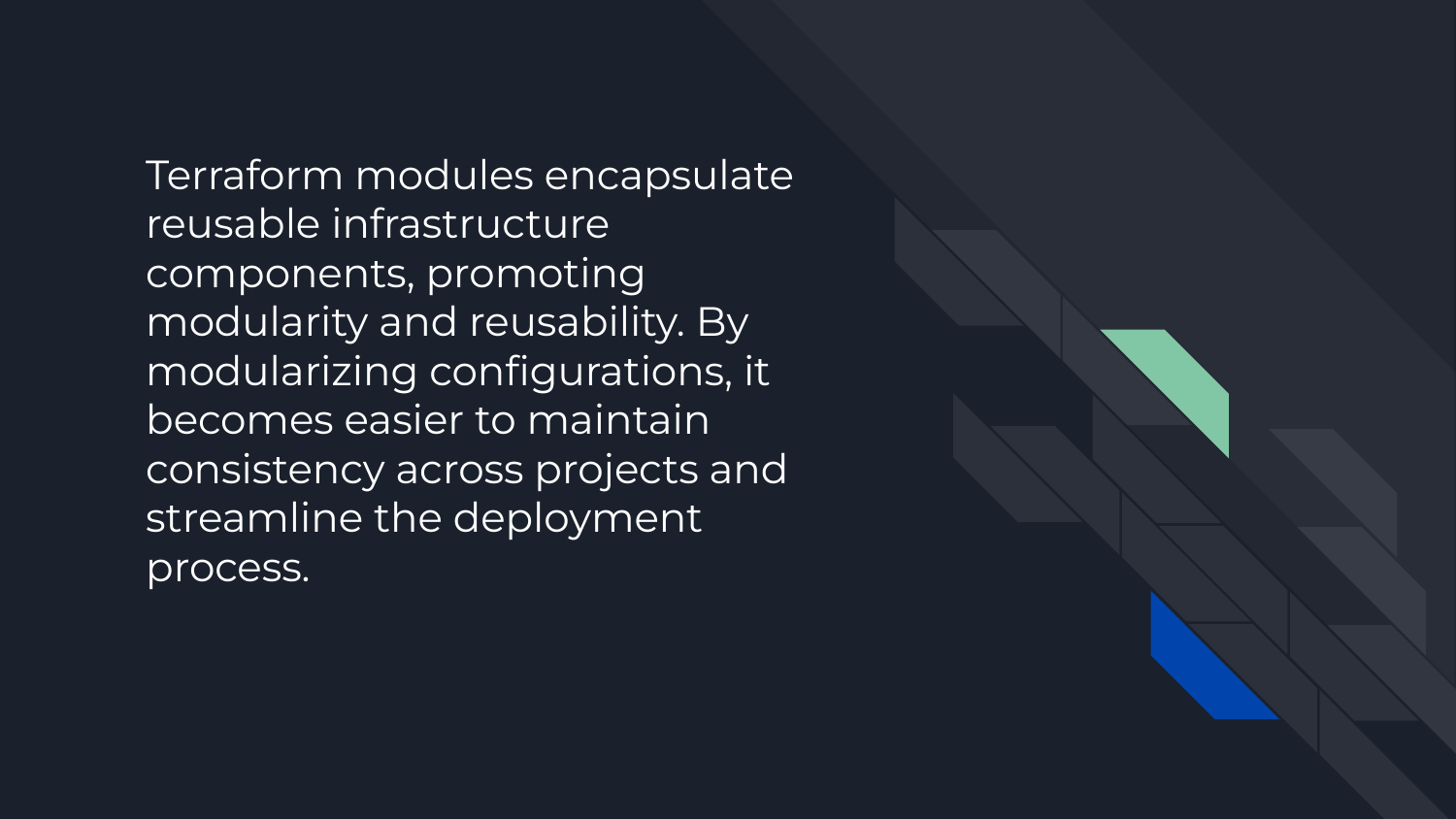

# Terraform modules encapsulate reusable infrastructure components, promoting modularity and reusability. By modularizing configurations, it becomes easier to maintain consistency across projects and streamline the deployment process.